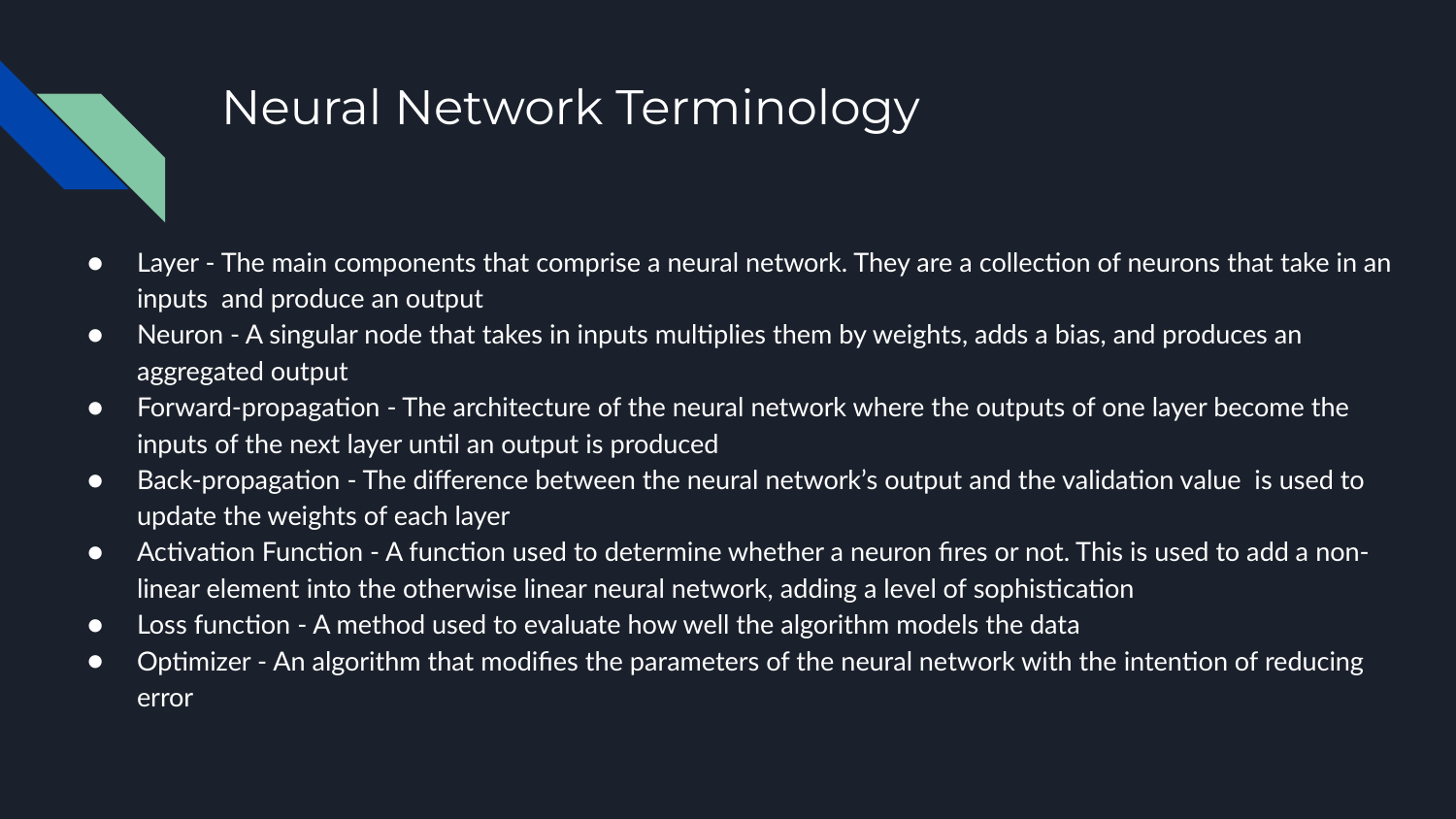

# Neural Network Terminology
Layer - The main components that comprise a neural network. They are a collection of neurons that take in an inputs  and produce an output
Neuron - A singular node that takes in inputs multiplies them by weights, adds a bias, and produces an aggregated output
Forward-propagation - The architecture of the neural network where the outputs of one layer become the inputs of the next layer until an output is produced
Back-propagation - The difference between the neural network’s output and the validation value  is used to update the weights of each layer
Activation Function - A function used to determine whether a neuron fires or not. This is used to add a non-linear element into the otherwise linear neural network, adding a level of sophistication
Loss function - A method used to evaluate how well the algorithm models the data
Optimizer - An algorithm that modifies the parameters of the neural network with the intention of reducing error